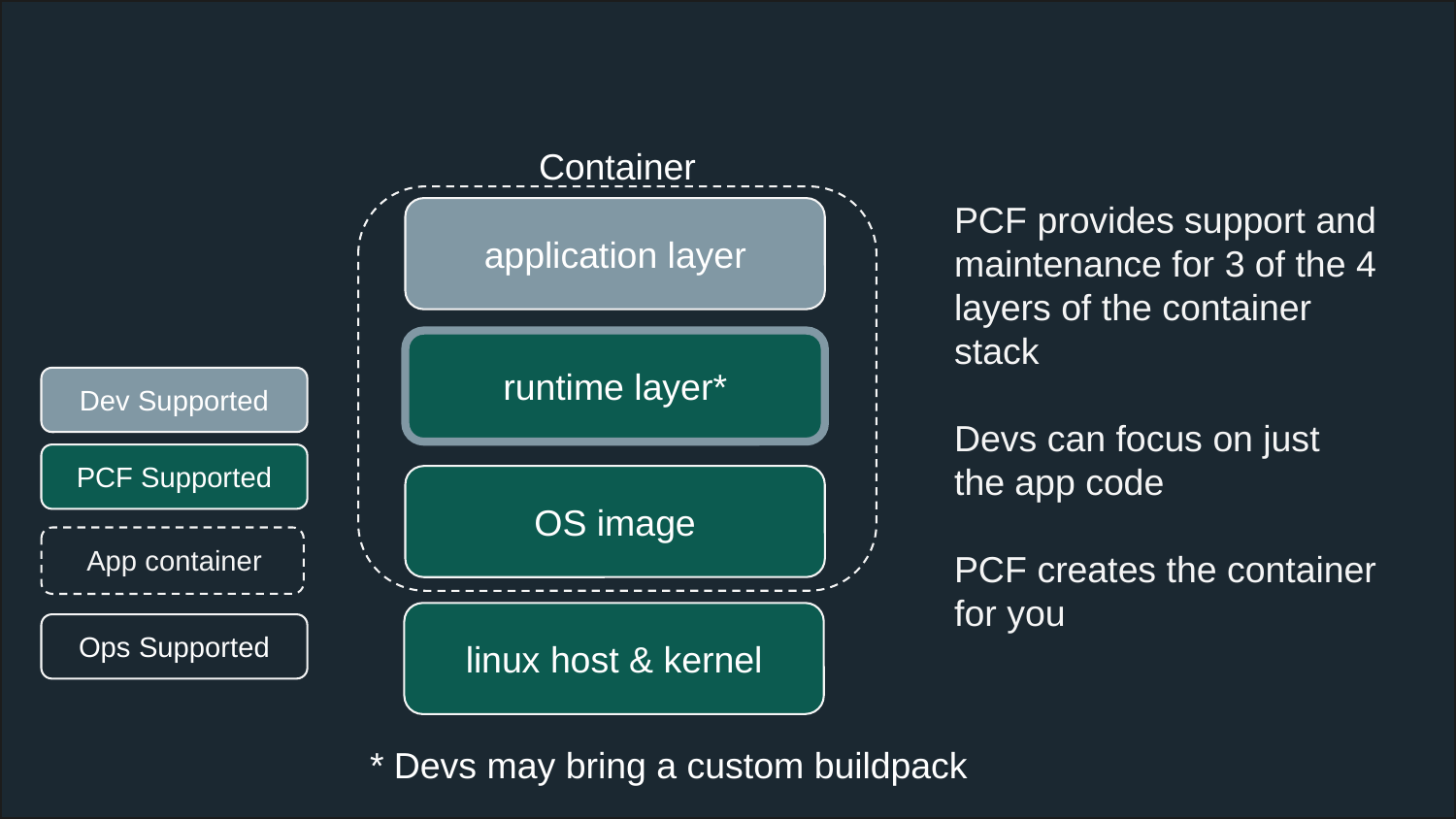

Container

application layer
runtime layer*
OS image
linux host & kernel
* Devs may bring a custom buildpack
PCF provides support and maintenance for 3 of the 4 layers of the container stack

Devs can focus on just the app code

PCF creates the container for you
Dev Supported
PCF Supported

App container
Ops Supported